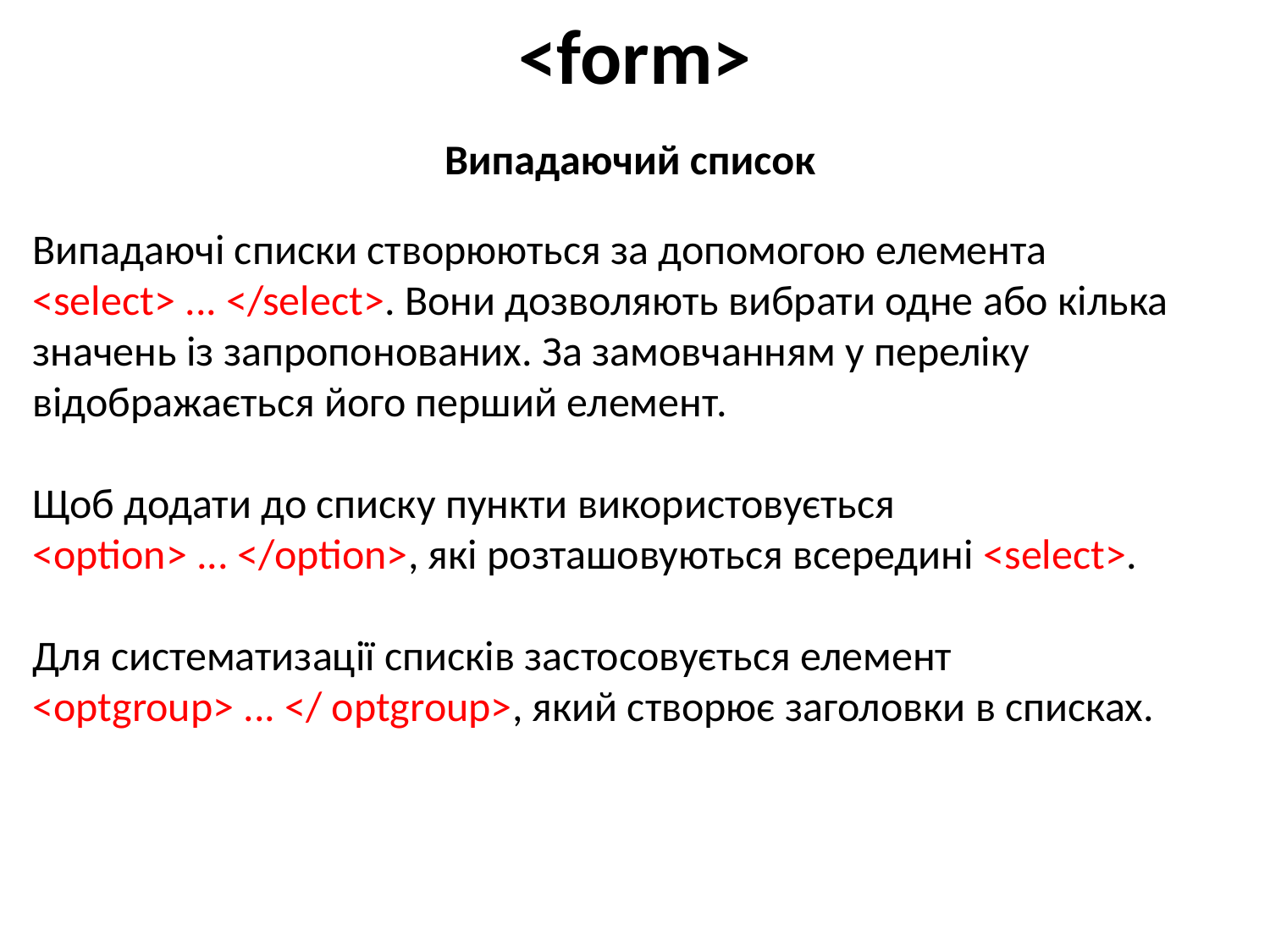

# <form>
Випадаючий список
Випадаючі списки створюються за допомогою елемента
<select> ... </select>. Вони дозволяють вибрати одне або кілька значень із запропонованих. За замовчанням у переліку відображається його перший елемент.
Щоб додати до списку пункти використовується
<option> ... </option>, які розташовуються всередині <select>.
Для систематизації списків застосовується елемент
<optgroup> ... </ optgroup>, який створює заголовки в списках.